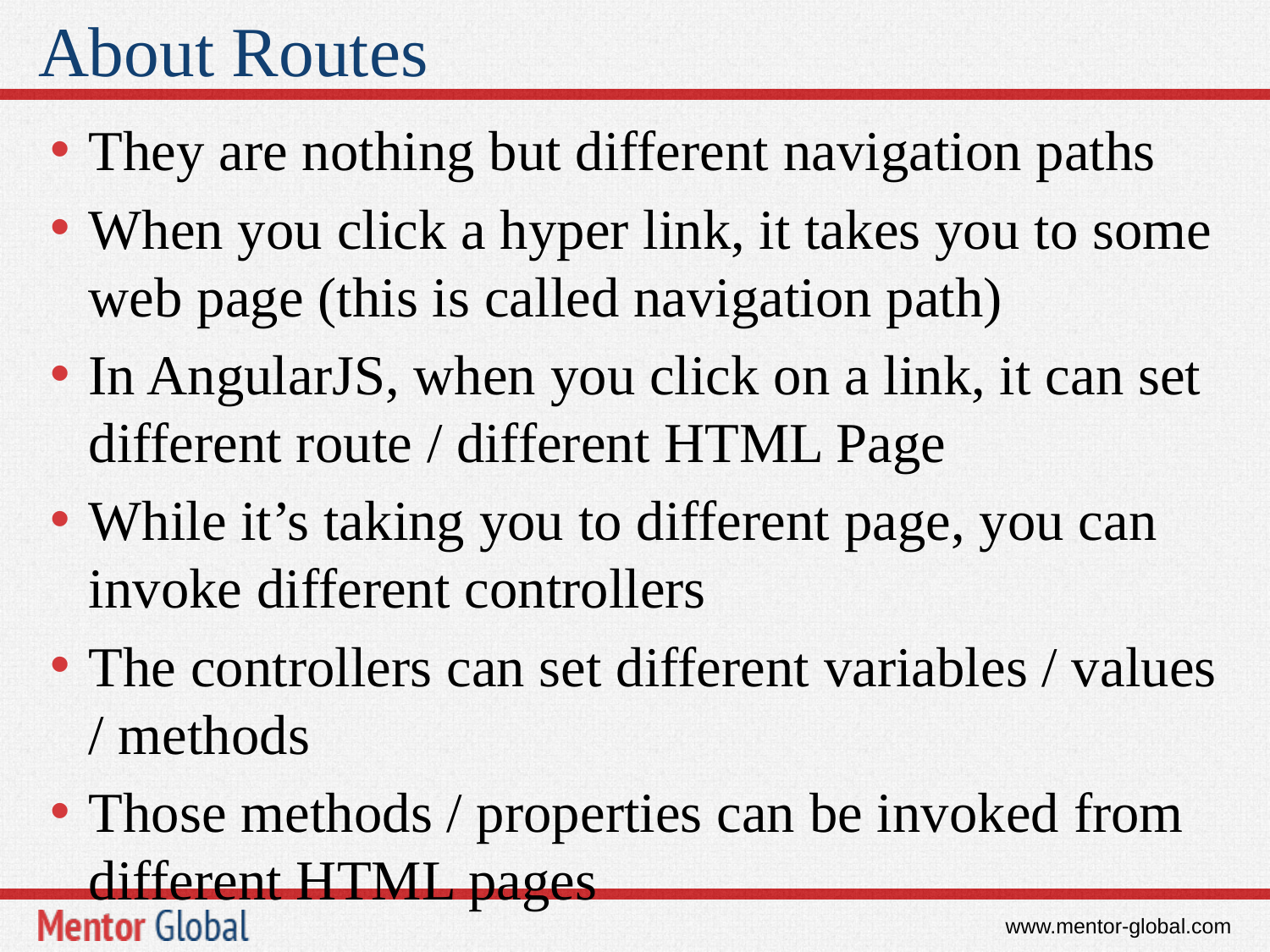

# About Routes
They are nothing but different navigation paths
When you click a hyper link, it takes you to some web page (this is called navigation path)
In AngularJS, when you click on a link, it can set different route / different HTML Page
While it’s taking you to different page, you can invoke different controllers
The controllers can set different variables / values / methods
Those methods / properties can be invoked from different HTML pages